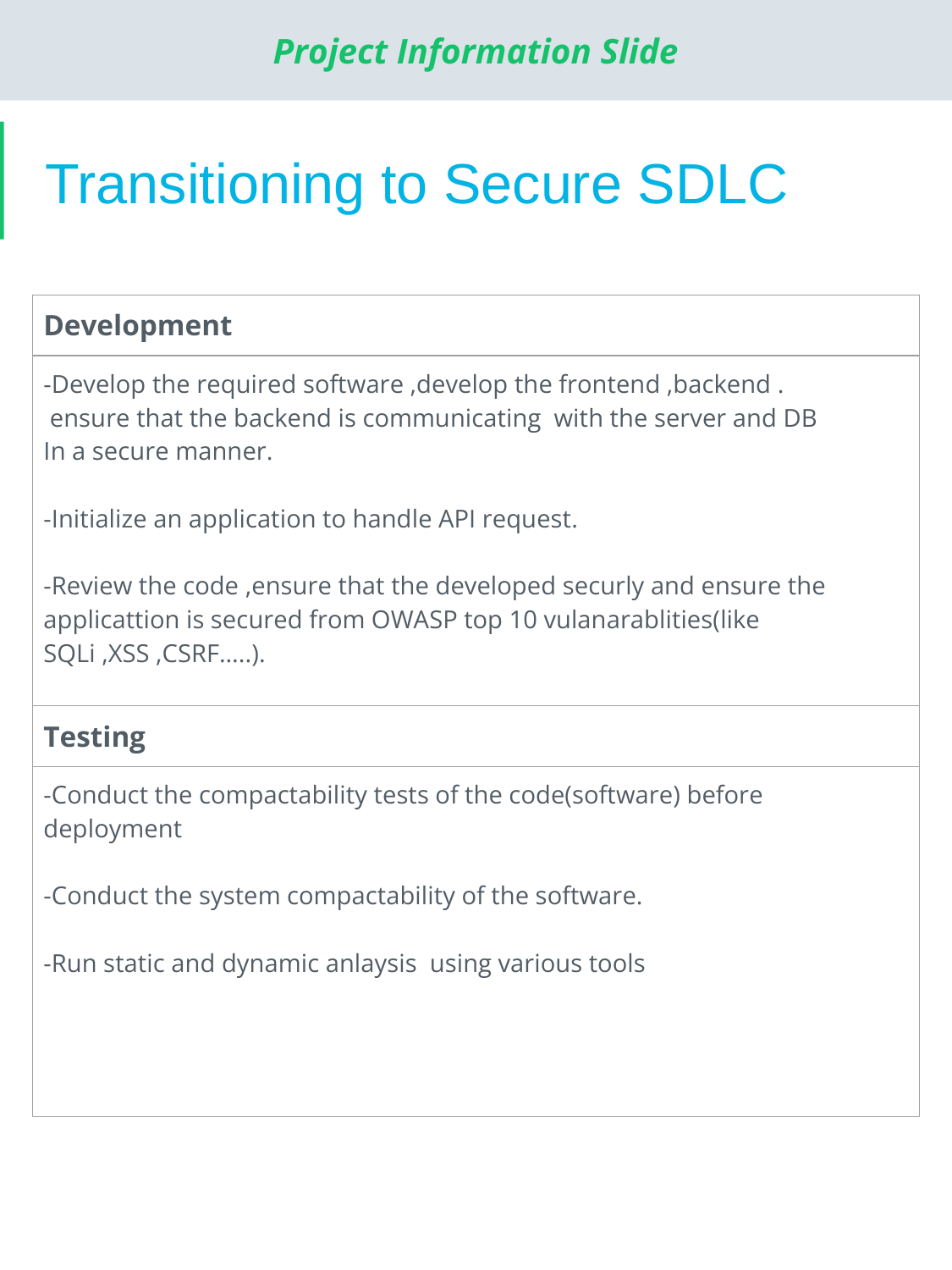

# Transitioning to Secure SDLC
| Development |
| --- |
| -Develop the required software ,develop the frontend ,backend . ensure that the backend is communicating with the server and DB In a secure manner. -Initialize an application to handle API request. -Review the code ,ensure that the developed securly and ensure the applicattion is secured from OWASP top 10 vulanarablities(like SQLi ,XSS ,CSRF…..). |
| Testing |
| -Conduct the compactability tests of the code(software) before deployment -Conduct the system compactability of the software. -Run static and dynamic anlaysis using various tools |